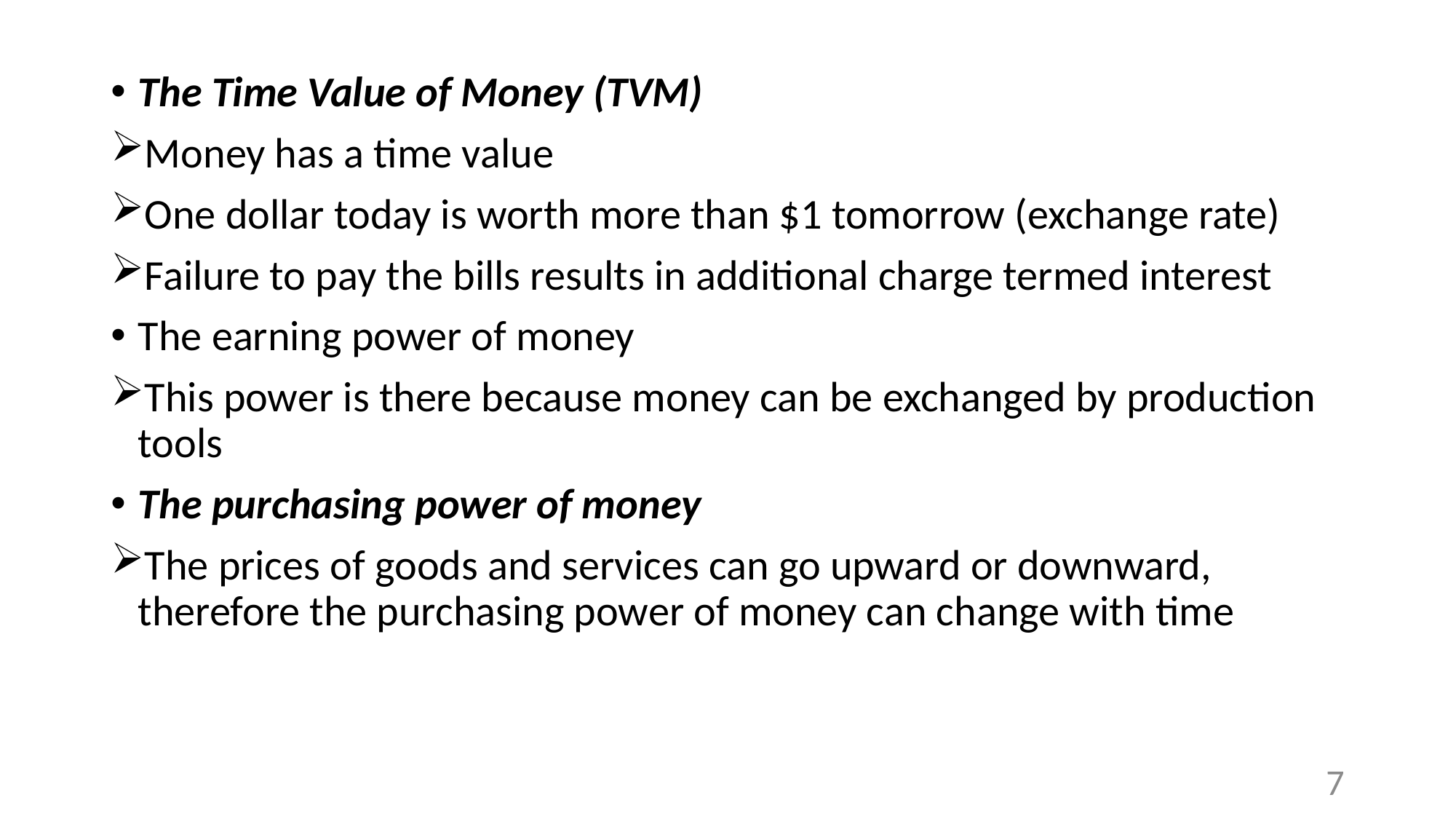

The Time Value of Money (TVM)
Money has a time value
One dollar today is worth more than $1 tomorrow (exchange rate)
Failure to pay the bills results in additional charge termed interest
The earning power of money
This power is there because money can be exchanged by production tools
The purchasing power of money
The prices of goods and services can go upward or downward, therefore the purchasing power of money can change with time
7